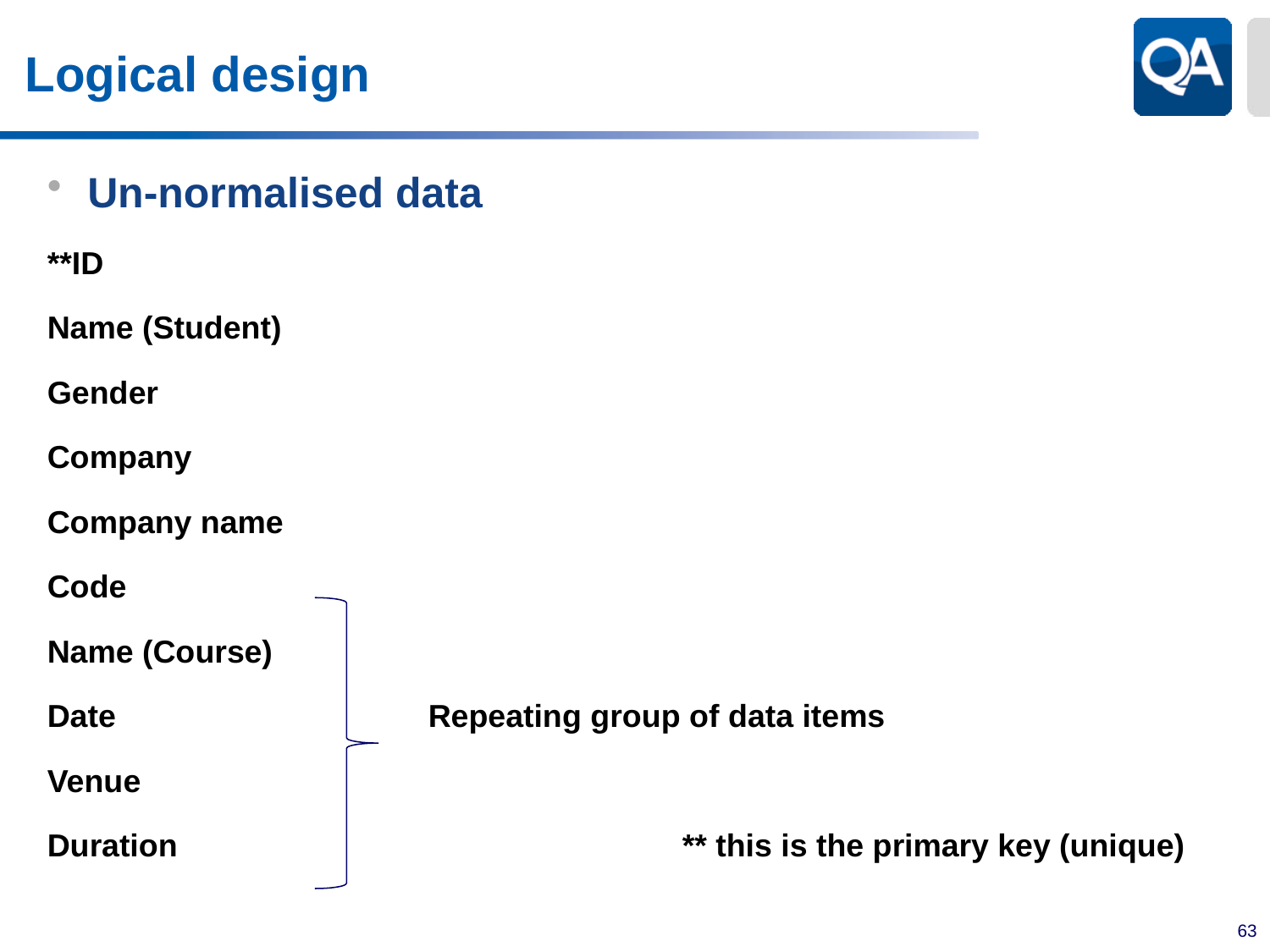

# Logical design
Un-normalised data
**ID
Name (Student)
Gender
Company
Company name
Code
Name (Course)
Date			Repeating group of data items
Venue
Duration				** this is the primary key (unique)